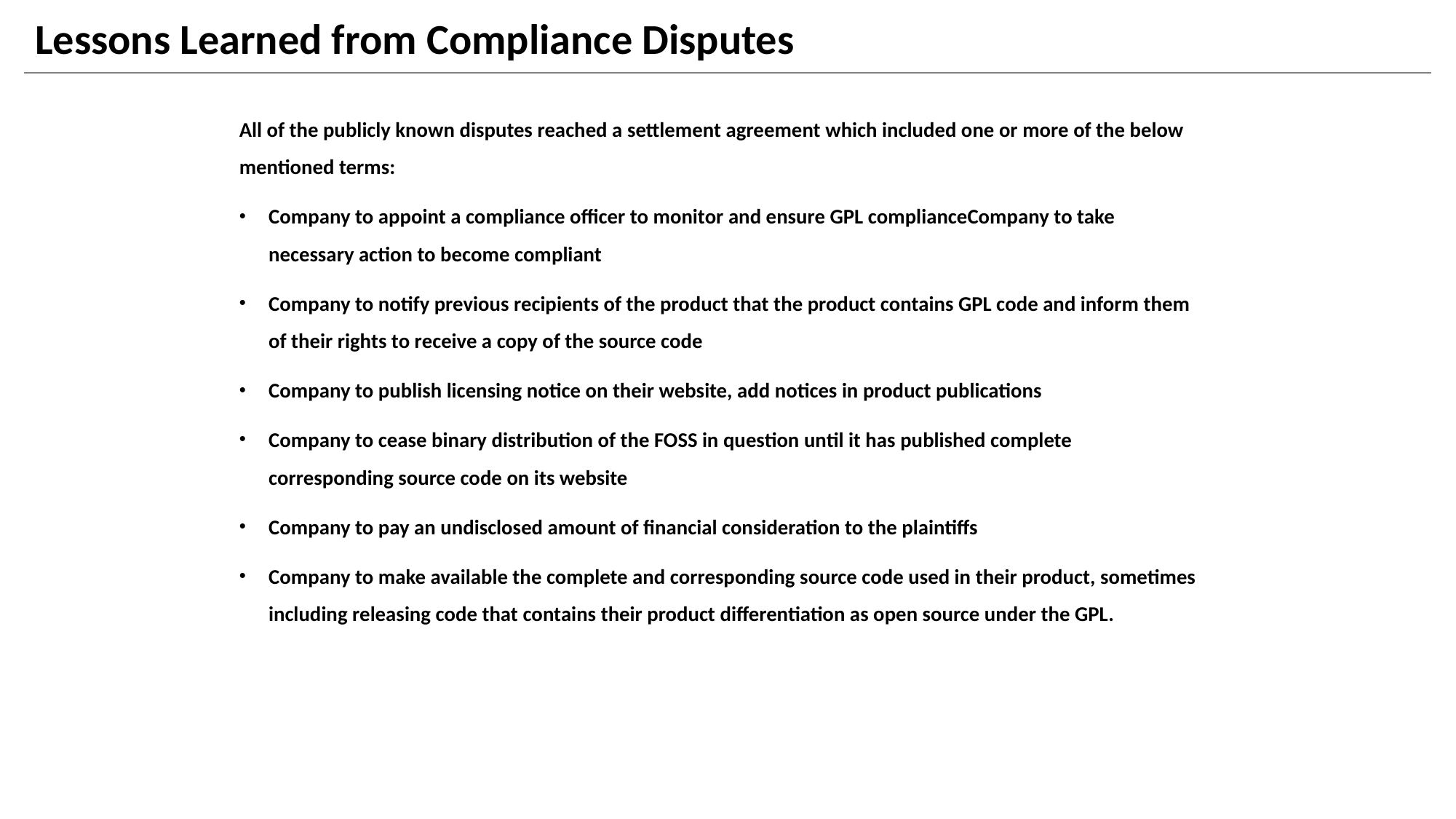

# Lessons Learned from Compliance Disputes
All of the publicly known disputes reached a settlement agreement which included one or more of the below mentioned terms:
Company to appoint a compliance officer to monitor and ensure GPL complianceCompany to take necessary action to become compliant
Company to notify previous recipients of the product that the product contains GPL code and inform them of their rights to receive a copy of the source code
Company to publish licensing notice on their website, add notices in product publications
Company to cease binary distribution of the FOSS in question until it has published complete corresponding source code on its website
Company to pay an undisclosed amount of financial consideration to the plaintiffs
Company to make available the complete and corresponding source code used in their product, sometimes including releasing code that contains their product differentiation as open source under the GPL.